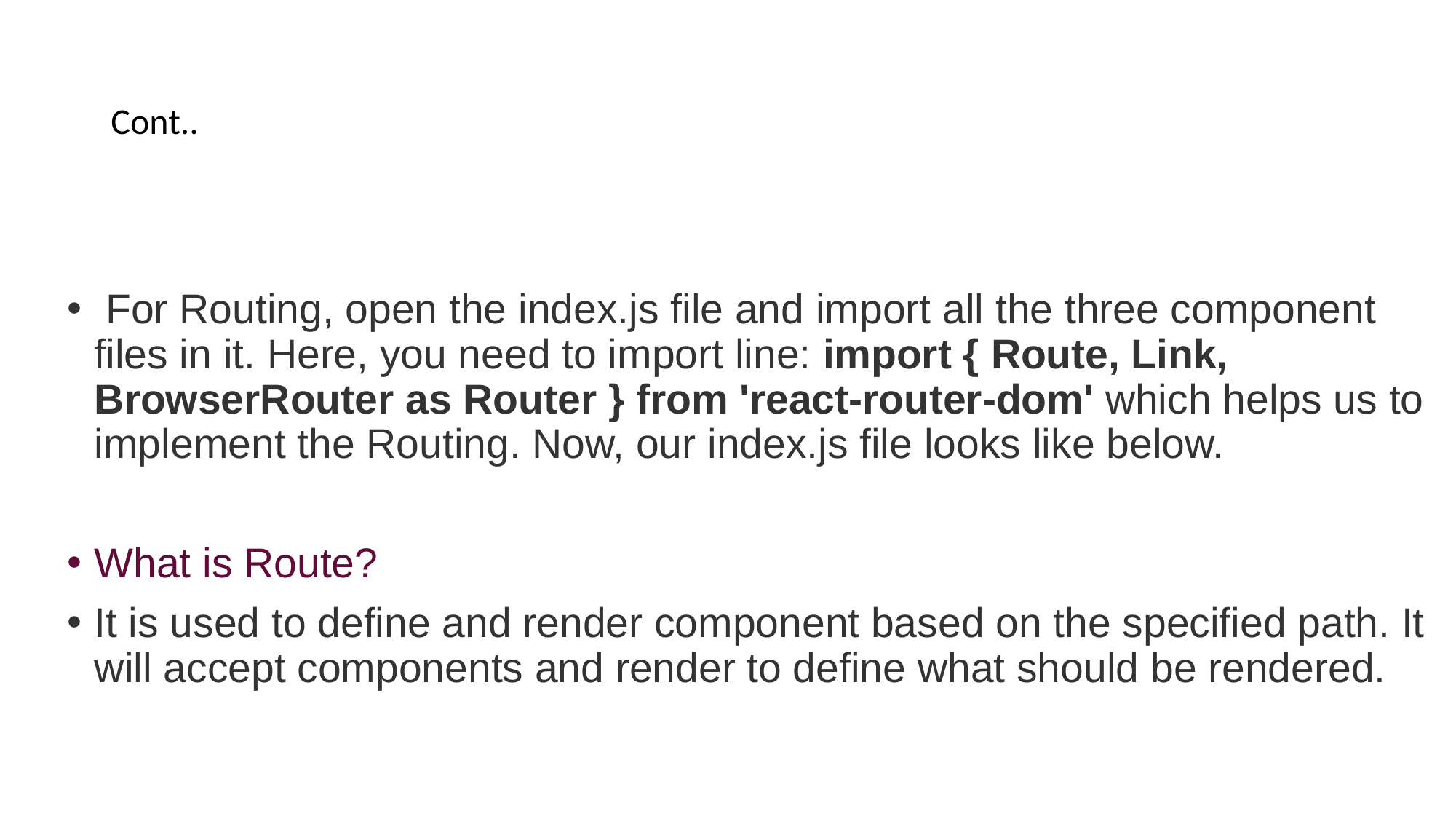

# Cont..

 For Routing, open the index.js file and import all the three component files in it. Here, you need to import line: import { Route, Link, BrowserRouter as Router } from 'react-router-dom' which helps us to implement the Routing. Now, our index.js file looks like below.

What is Route?
It is used to define and render component based on the specified path. It will accept components and render to define what should be rendered.